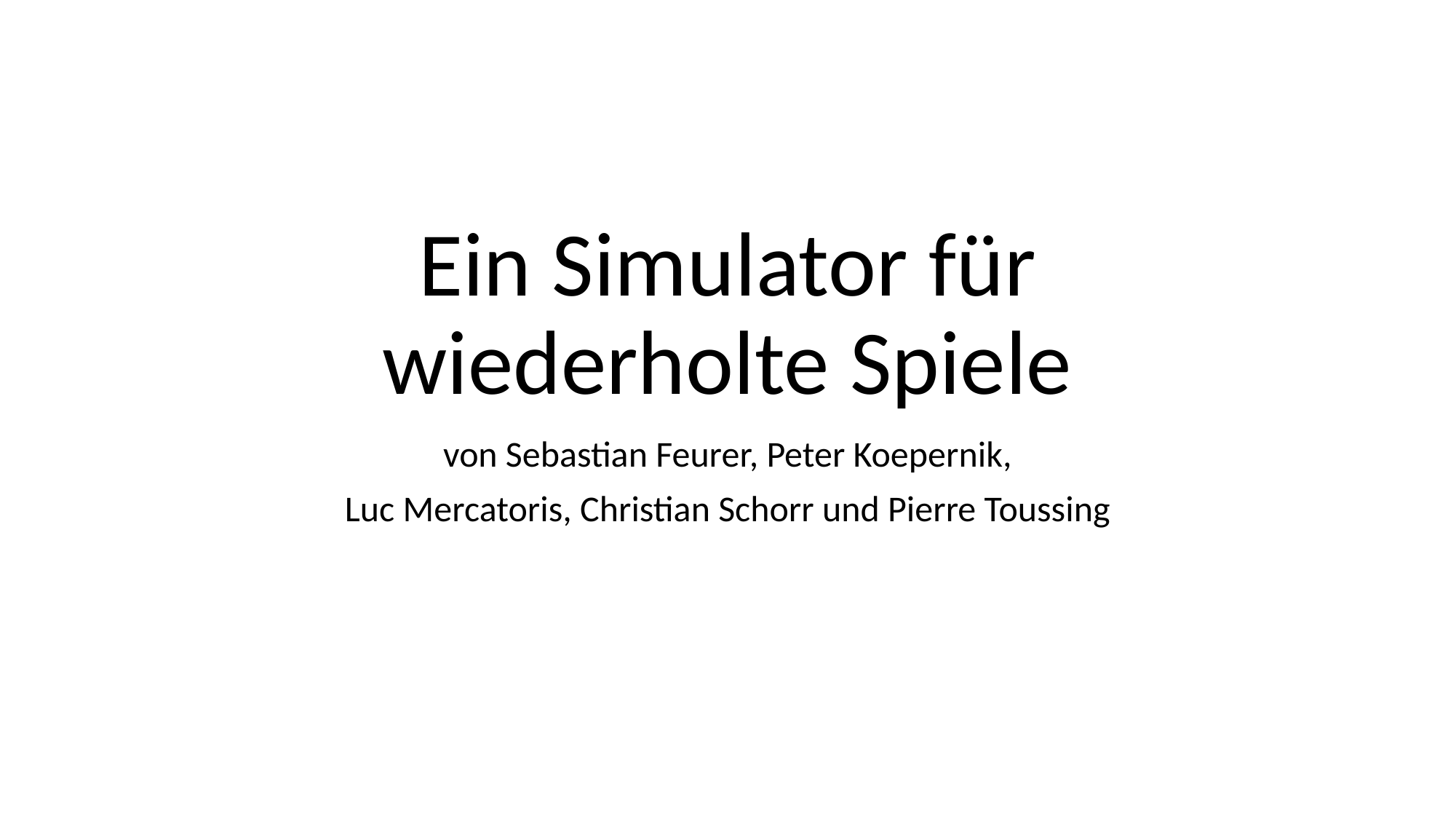

# Ein Simulator für wiederholte Spiele
von Sebastian Feurer, Peter Koepernik,
Luc Mercatoris, Christian Schorr und Pierre Toussing